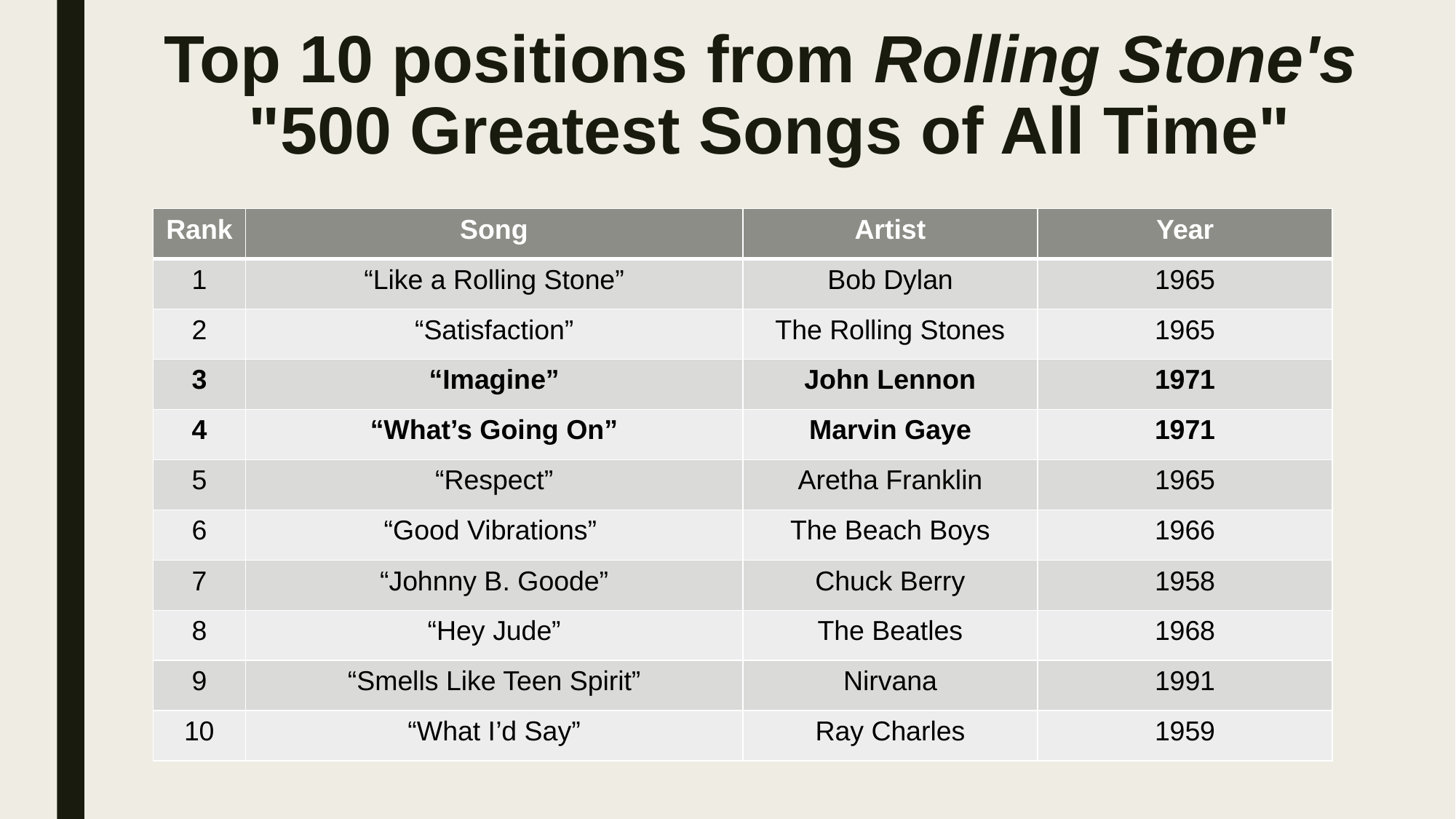

# Top 10 positions from Rolling Stone's  "500 Greatest Songs of All Time"
| Rank | Song | Artist | Year |
| --- | --- | --- | --- |
| 1 | “Like a Rolling Stone” | Bob Dylan | 1965 |
| 2 | “Satisfaction” | The Rolling Stones | 1965 |
| 3 | “Imagine” | John Lennon | 1971 |
| 4 | “What’s Going On” | Marvin Gaye | 1971 |
| 5 | “Respect” | Aretha Franklin | 1965 |
| 6 | “Good Vibrations” | The Beach Boys | 1966 |
| 7 | “Johnny B. Goode” | Chuck Berry | 1958 |
| 8 | “Hey Jude” | The Beatles | 1968 |
| 9 | “Smells Like Teen Spirit” | Nirvana | 1991 |
| 10 | “What I’d Say” | Ray Charles | 1959 |